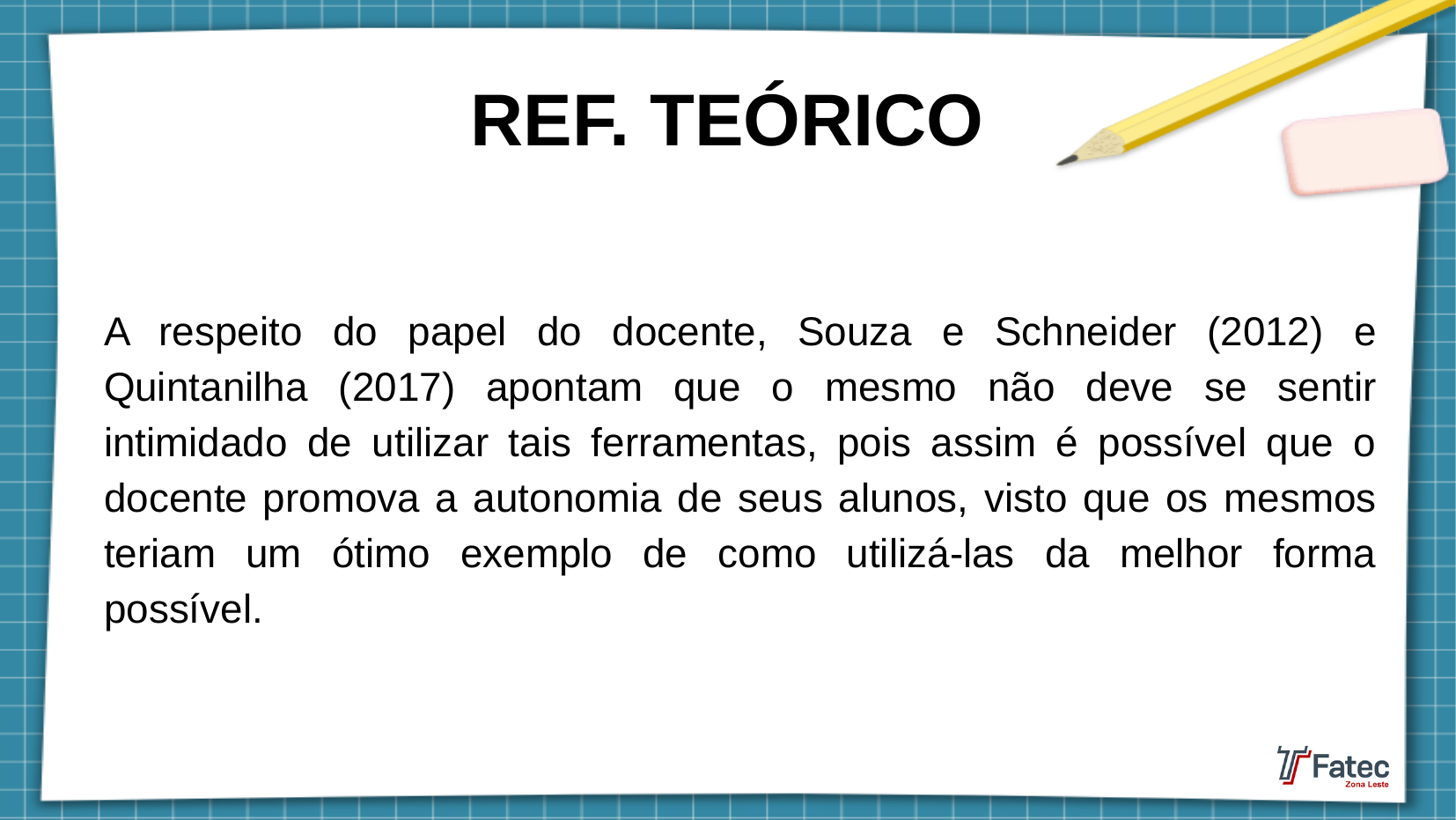

REF. TEÓRICO
A respeito do papel do docente, Souza e Schneider (2012) e Quintanilha (2017) apontam que o mesmo não deve se sentir intimidado de utilizar tais ferramentas, pois assim é possível que o docente promova a autonomia de seus alunos, visto que os mesmos teriam um ótimo exemplo de como utilizá-las da melhor forma possível.